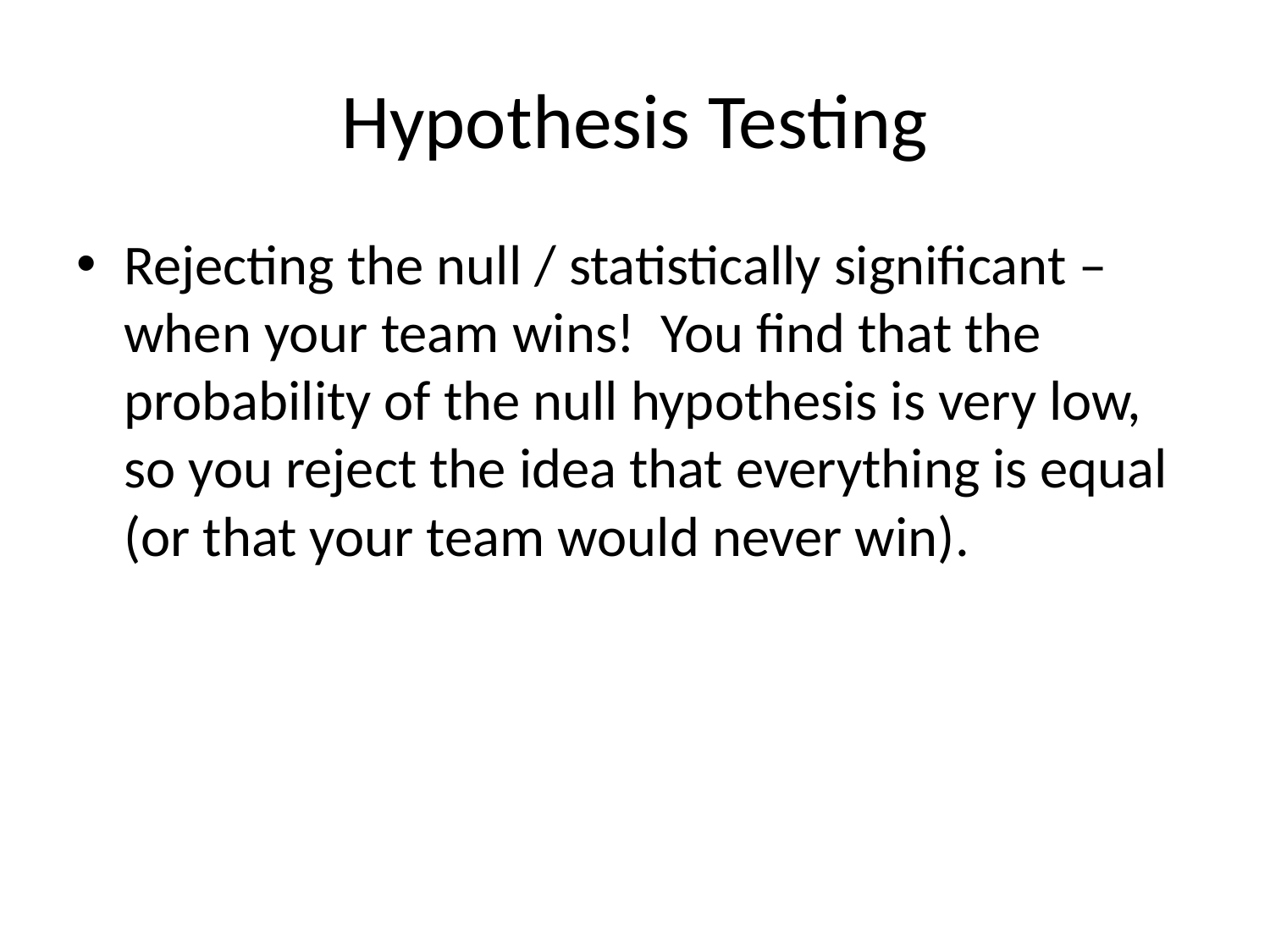

# Hypothesis Testing
Rejecting the null / statistically significant – when your team wins!  You find that the probability of the null hypothesis is very low, so you reject the idea that everything is equal (or that your team would never win).